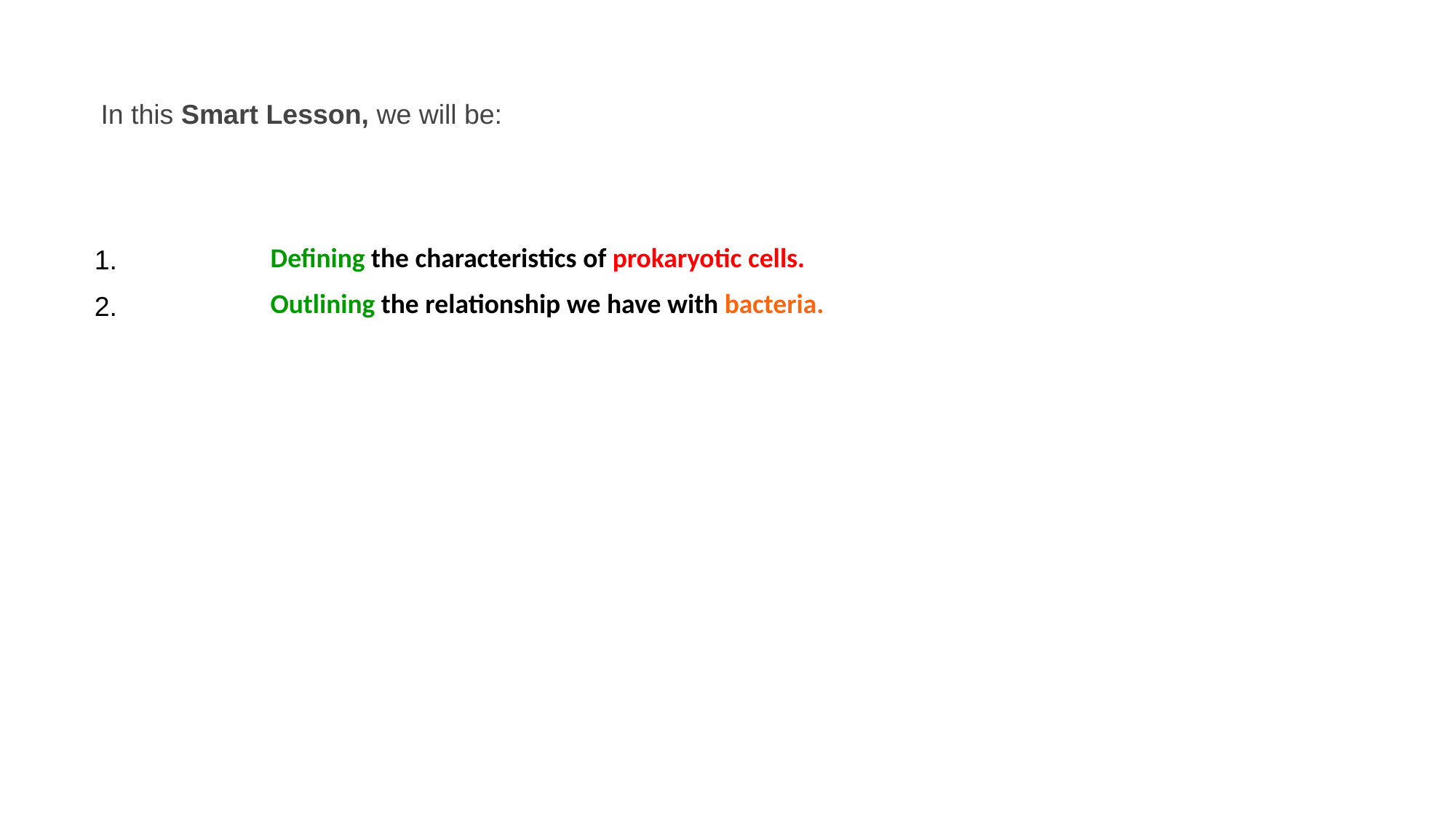

In this Smart Lesson, we will be:
| 1. | Defining the characteristics of prokaryotic cells. |
| --- | --- |
| 2. | Outlining the relationship we have with bacteria. |